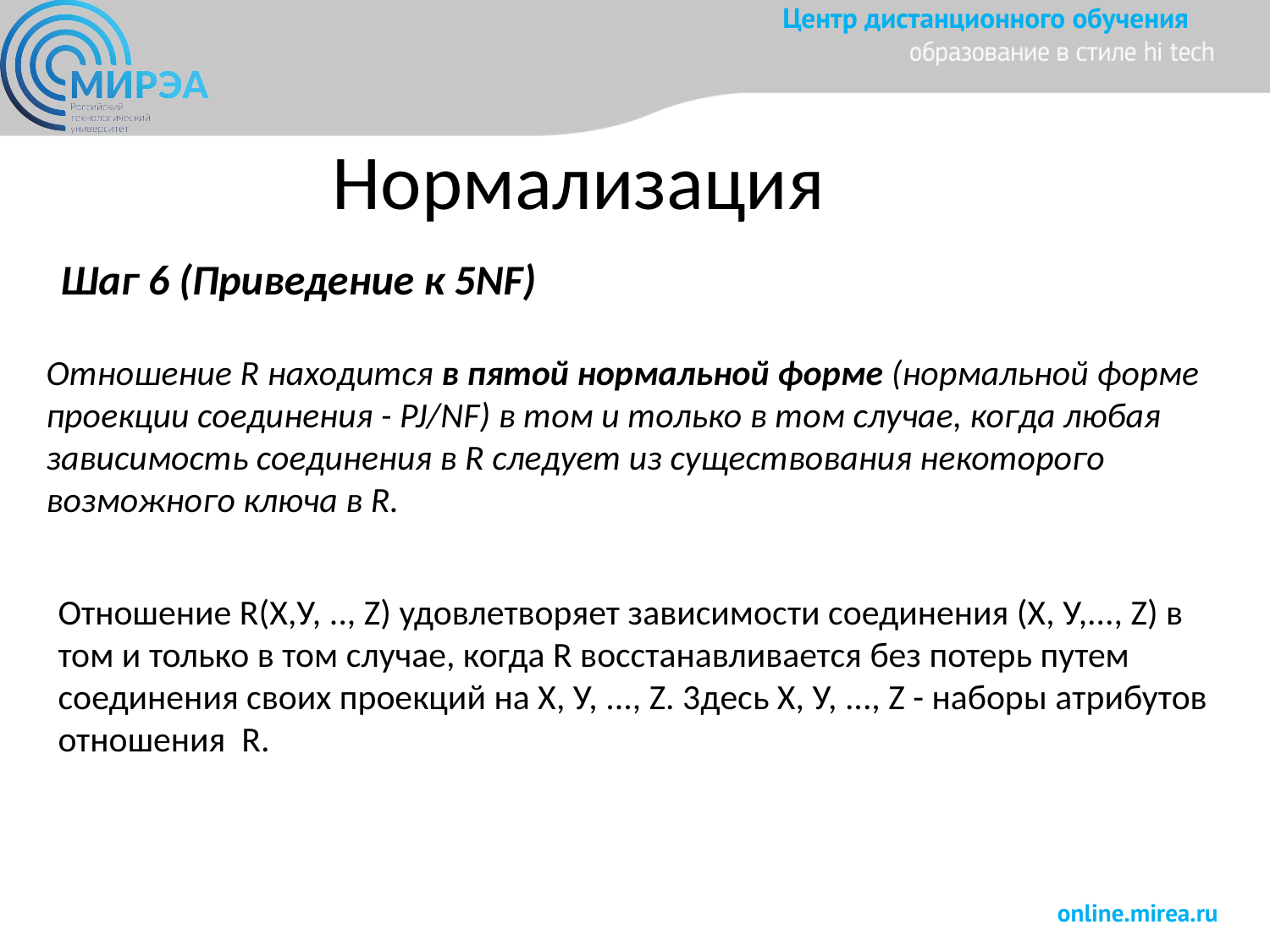

# Нормализация
Шаг 6 (Приведение к 5NF)
Отношение R находится в пятой нормальной форме (нормальной форме проекции соединения - PJ/NF) в том и только в том случае, когда любая зависимость соединения в R следует из существования некоторого возможного ключа в R.
Отношение R(Х,У, .., Z) удовлетворяет зависимости соединения (Х, У,..., Z) в том и только в том случае, когда R восстанавливается без потерь путем соединения своих проекций на Х, У, ..., Z. 3десь Х, У, ..., Z - наборы атрибутов отношения  R.